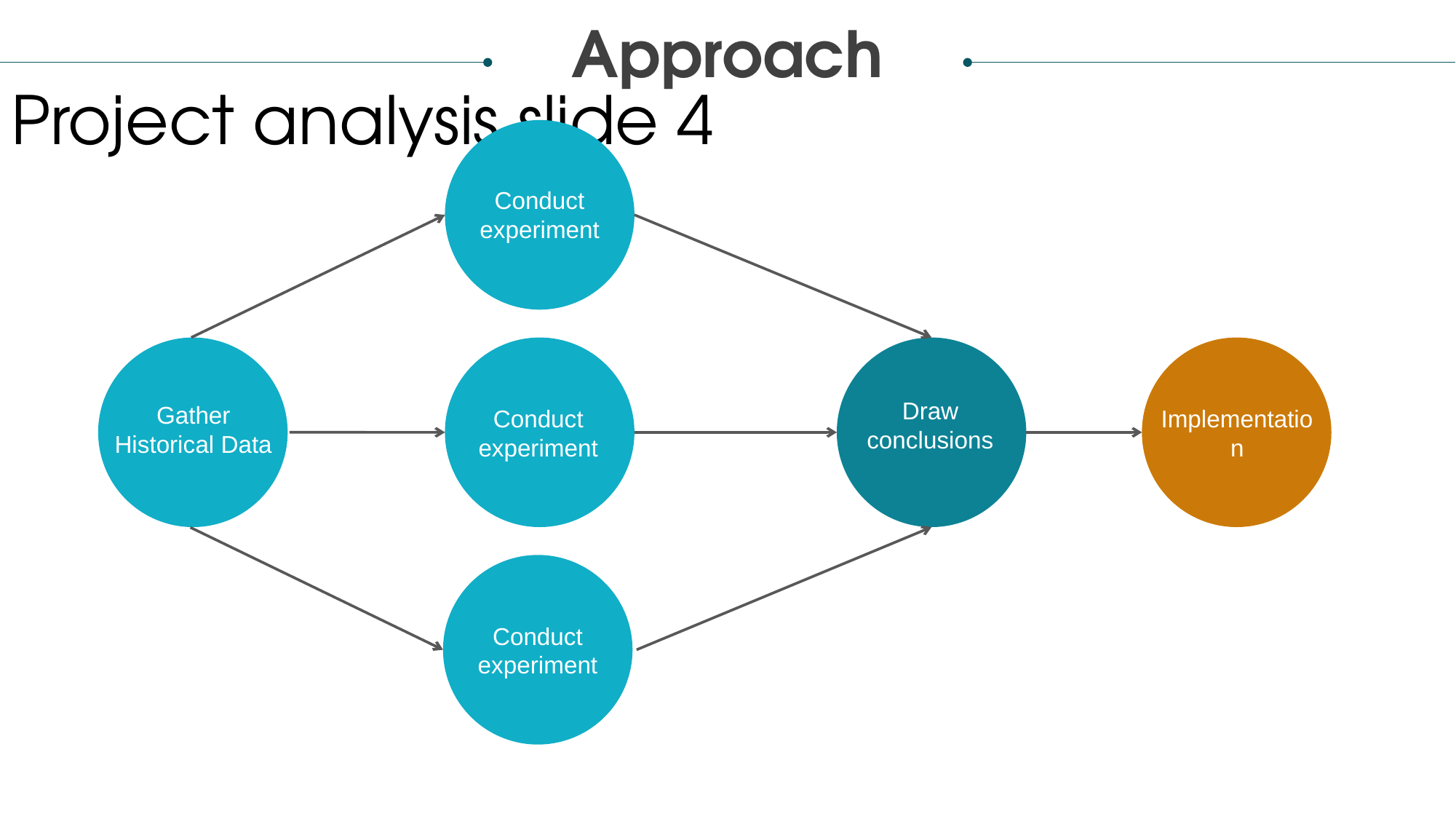

Approach
Project analysis slide 4

Conduct experiment

Draw conclusions
Gather Historical Data
Conduct experiment
Implementation
Customer Objectives

Conduct experiment